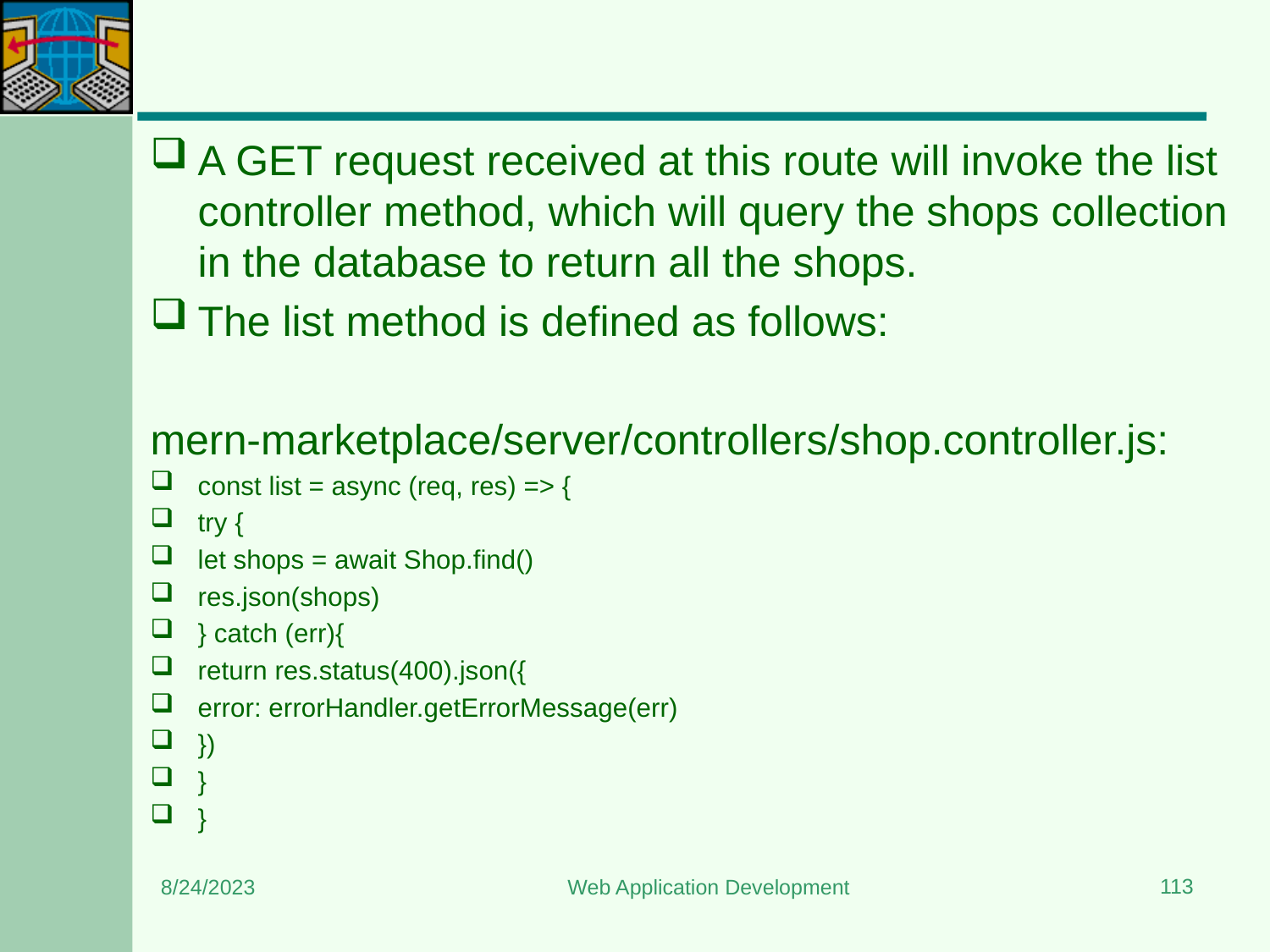

#
A GET request received at this route will invoke the list controller method, which will query the shops collection in the database to return all the shops.
The list method is defined as follows:

mern-marketplace/server/controllers/shop.controller.js:
const list = async (req, res) => {
try {
let shops = await Shop.find()
res.json(shops)
} catch (err){
return res.status(400).json({
error: errorHandler.getErrorMessage(err)
})
}
}
113
8/24/2023
Web Application Development